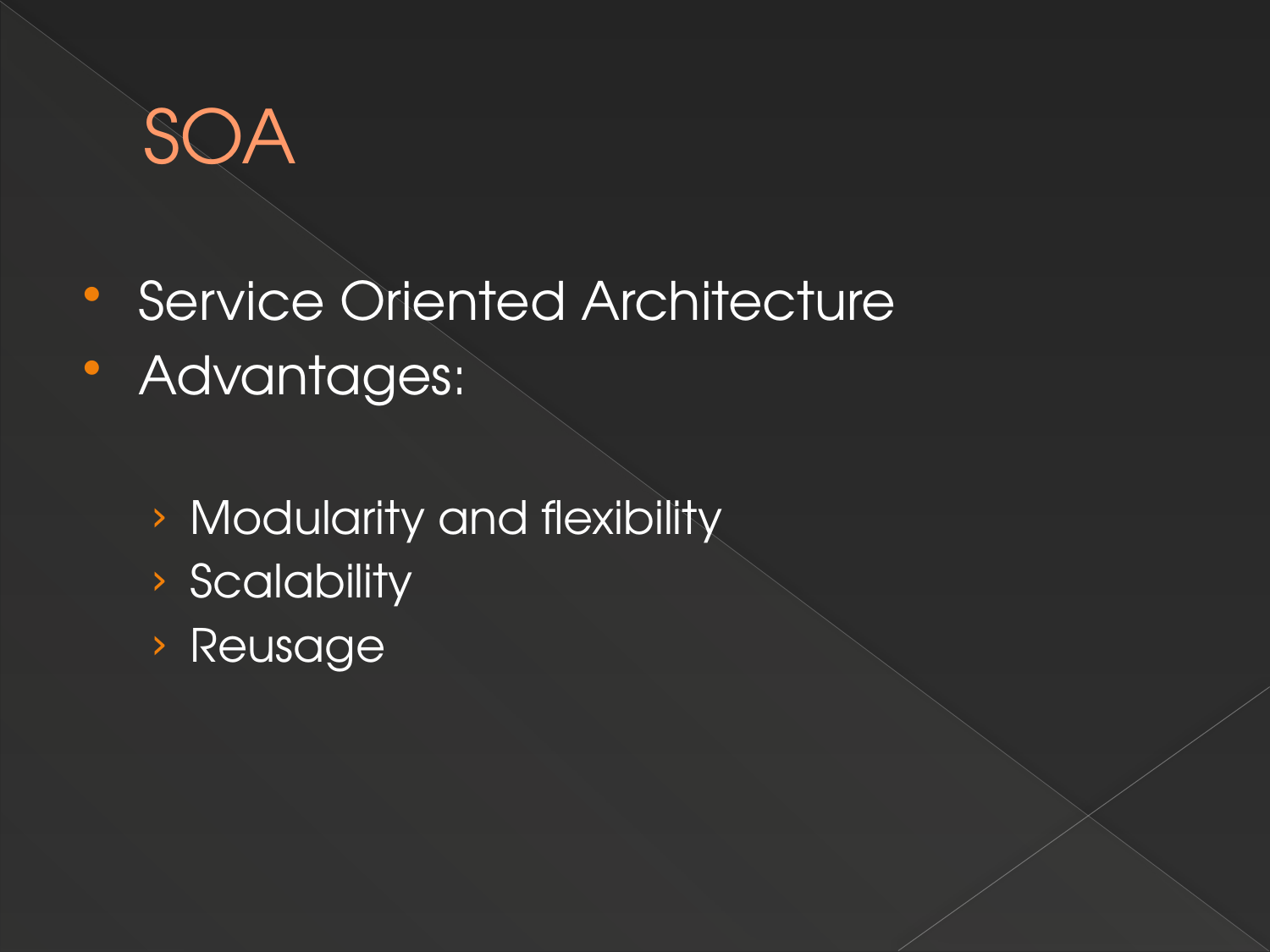

# SOA
Service Oriented Architecture
Advantages:

Modularity and flexibility
Scalability
Reusage